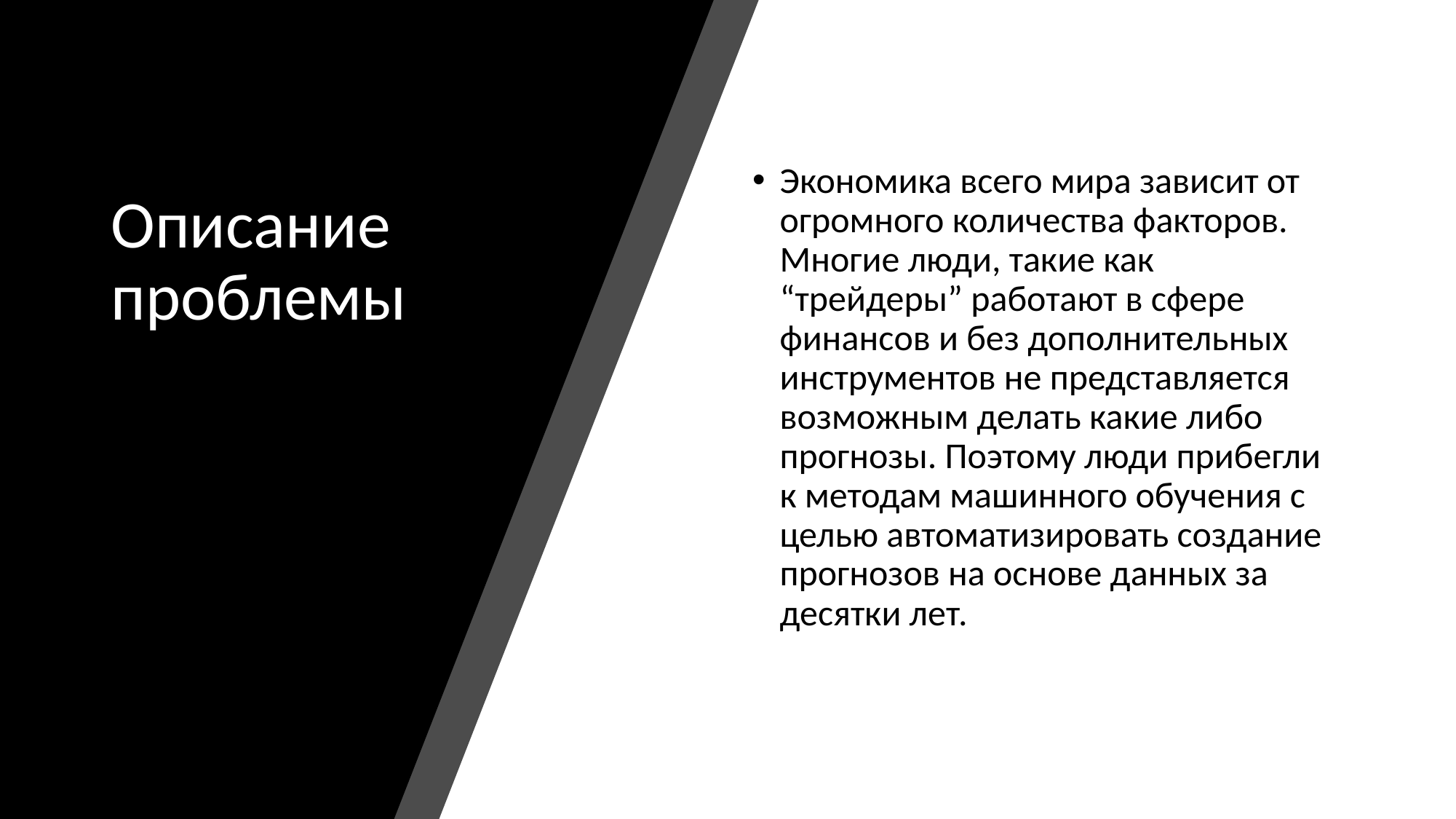

# Описание проблемы
Экономика всего мира зависит от огромного количества факторов. Многие люди, такие как “трейдеры” работают в сфере финансов и без дополнительных инструментов не представляется возможным делать какие либо прогнозы. Поэтому люди прибегли к методам машинного обучения с целью автоматизировать создание прогнозов на основе данных за десятки лет.